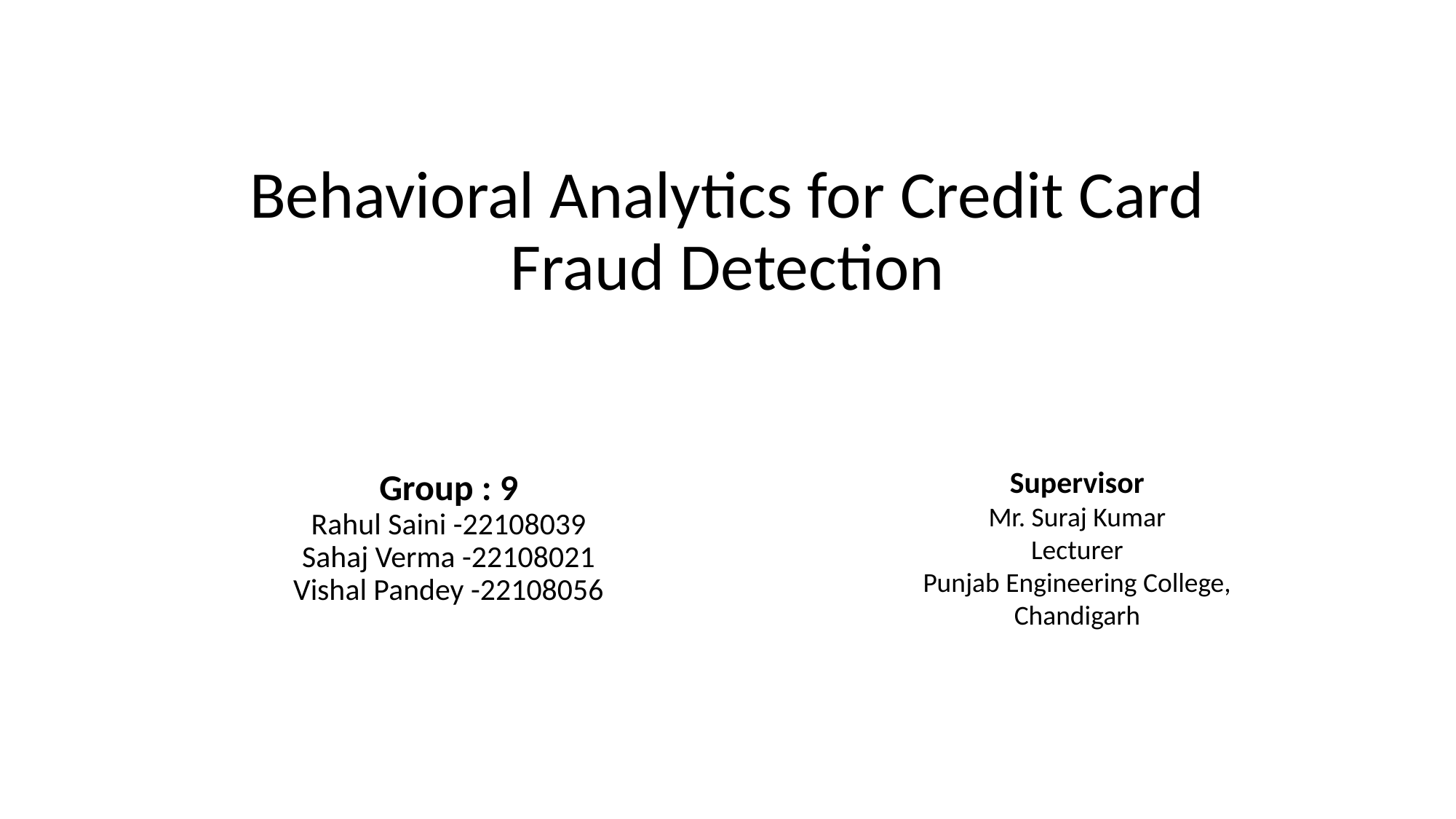

# Behavioral Analytics for Credit Card Fraud Detection
Group : 9
Rahul Saini -22108039
Sahaj Verma -22108021
Vishal Pandey -22108056
Supervisor
Mr. Suraj Kumar
Lecturer
Punjab Engineering College, Chandigarh